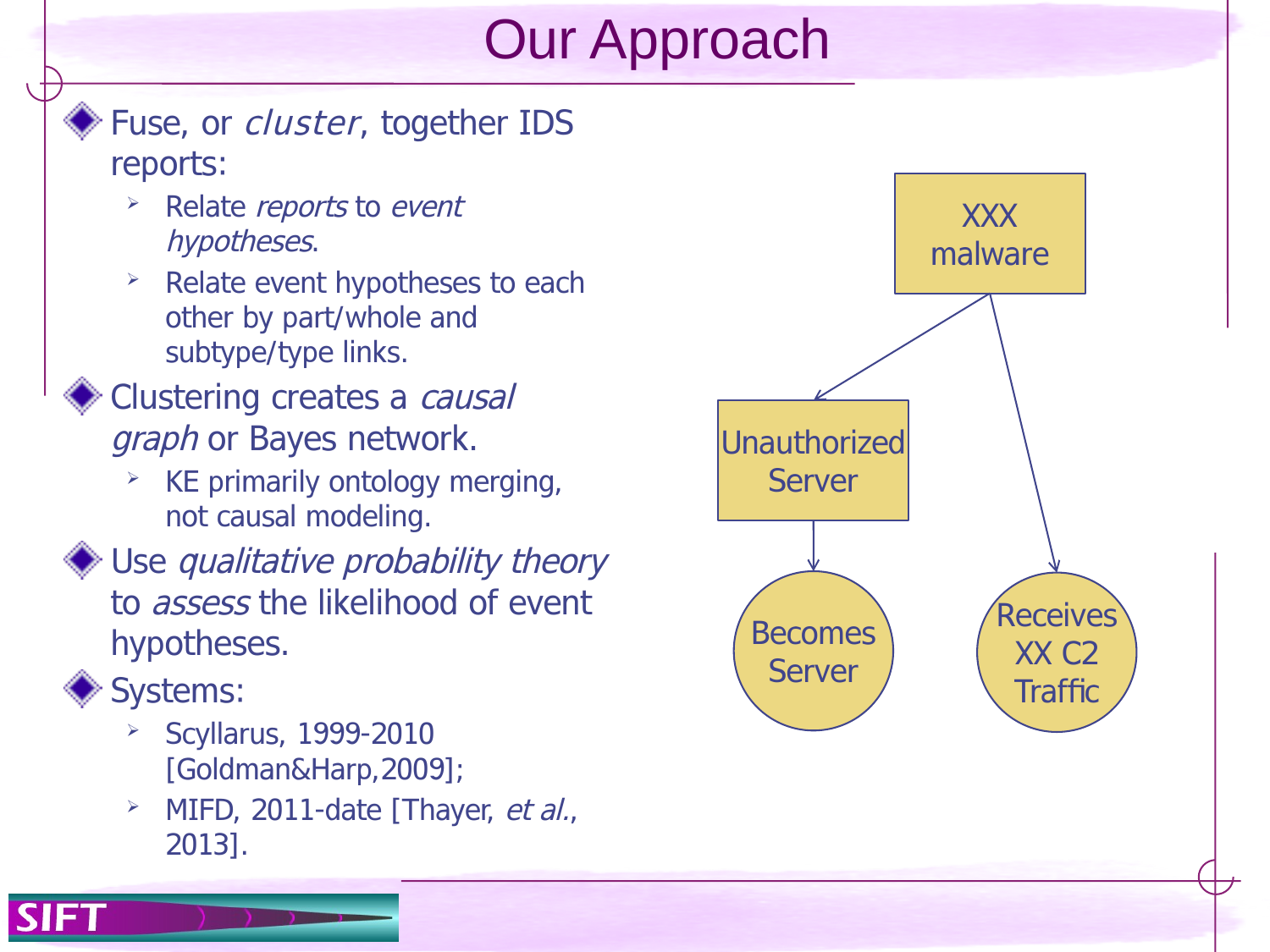

# Our Approach
Fuse, or cluster, together IDS reports:
Relate reports to event hypotheses.
Relate event hypotheses to each other by part/whole and subtype/type links.
Clustering creates a causal graph or Bayes network.
KE primarily ontology merging, not causal modeling.
Use qualitative probability theory to assess the likelihood of event hypotheses.
Systems:
Scyllarus, 1999-2010 [Goldman&Harp,2009];
MIFD, 2011-date [Thayer, et al., 2013].

XXX
malware
Unauthorized
Server
Becomes
Server
Receives
XX C2
Traffic